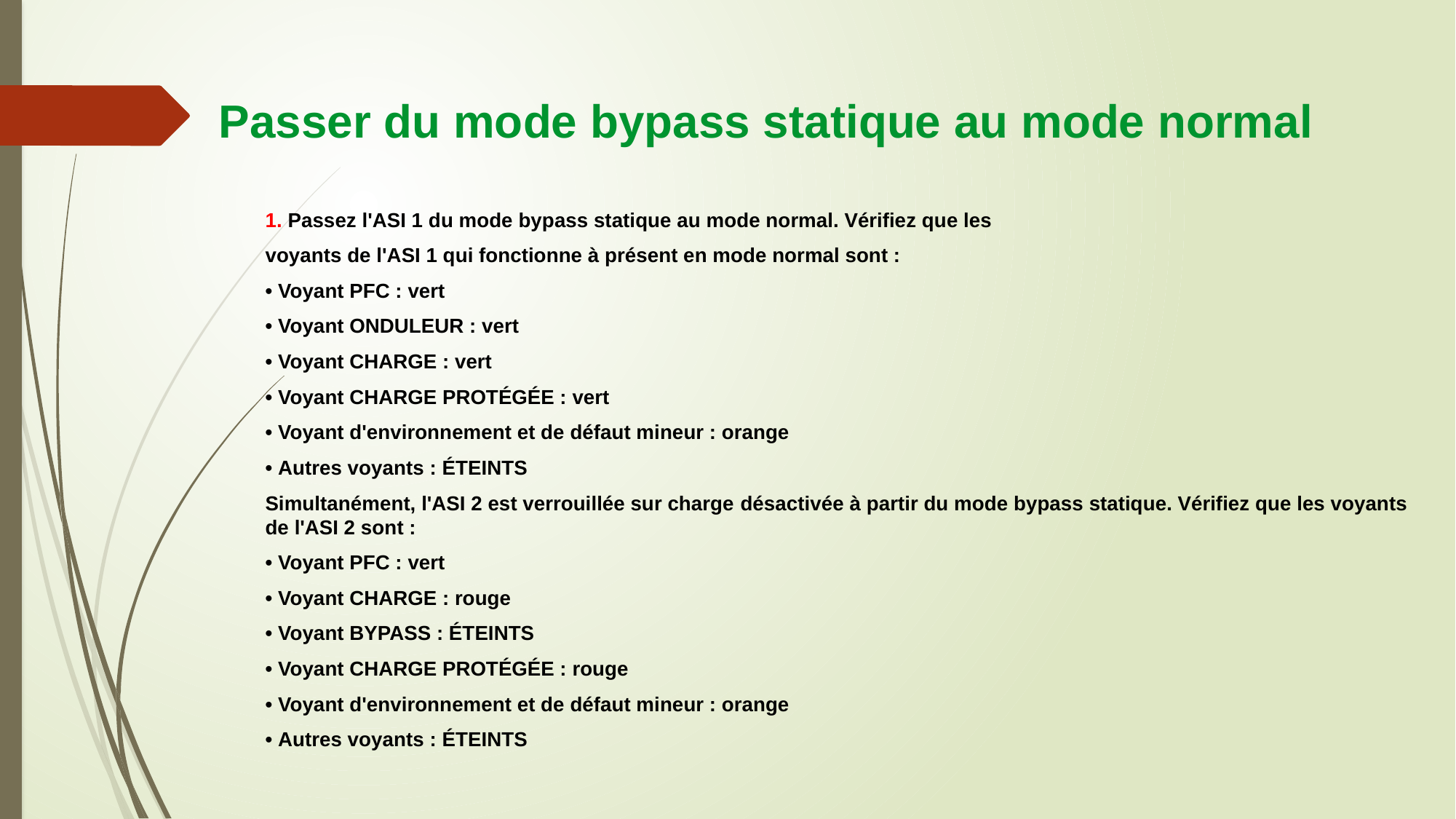

# Passer du mode bypass statique au mode normal
1. Passez l'ASI 1 du mode bypass statique au mode normal. Vérifiez que les
voyants de l'ASI 1 qui fonctionne à présent en mode normal sont :
• Voyant PFC : vert
• Voyant ONDULEUR : vert
• Voyant CHARGE : vert
• Voyant CHARGE PROTÉGÉE : vert
• Voyant d'environnement et de défaut mineur : orange
• Autres voyants : ÉTEINTS
Simultanément, l'ASI 2 est verrouillée sur charge désactivée à partir du mode bypass statique. Vérifiez que les voyants de l'ASI 2 sont :
• Voyant PFC : vert
• Voyant CHARGE : rouge
• Voyant BYPASS : ÉTEINTS
• Voyant CHARGE PROTÉGÉE : rouge
• Voyant d'environnement et de défaut mineur : orange
• Autres voyants : ÉTEINTS